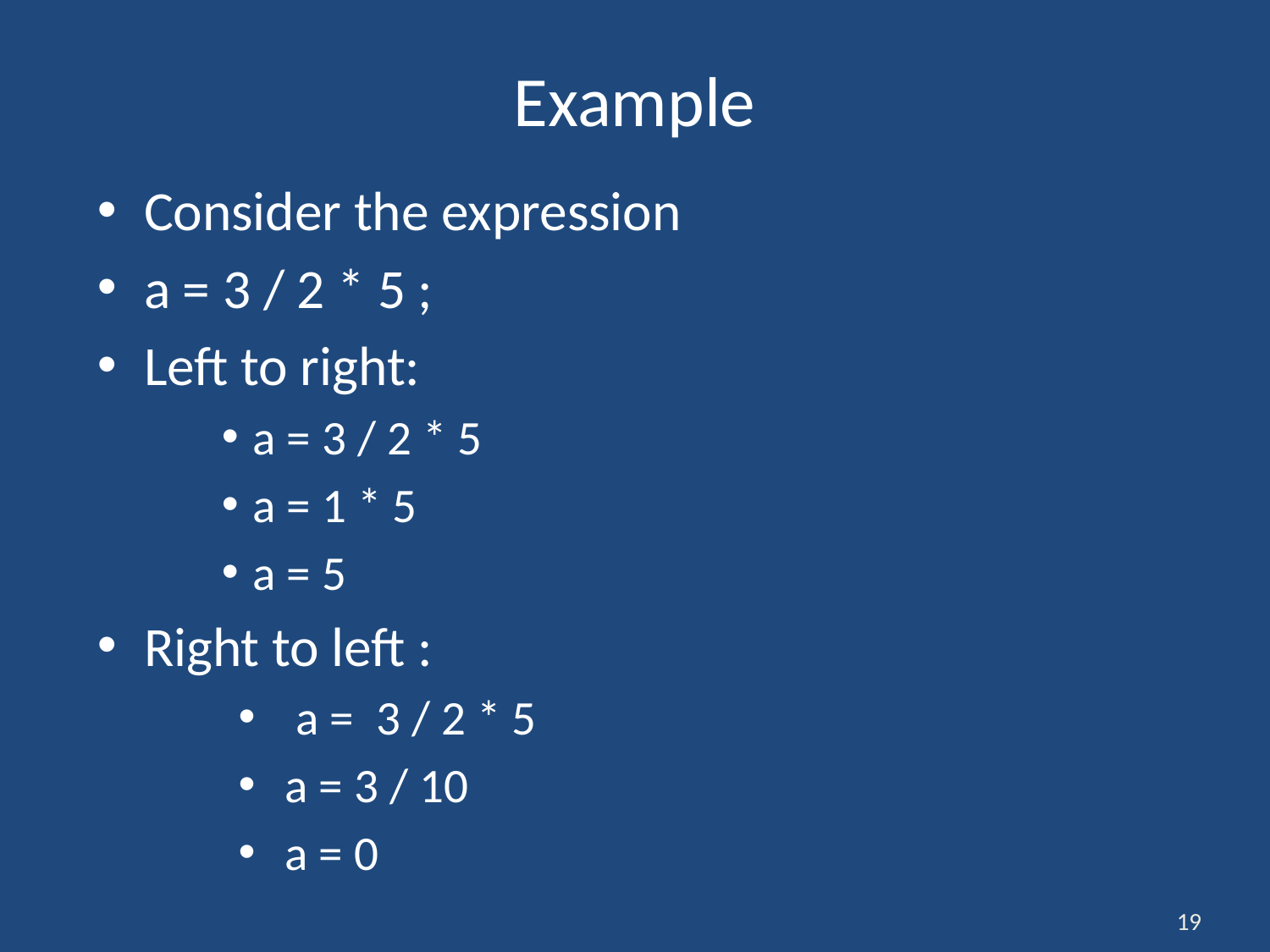

# Example
Consider the expression
a = 3 / 2 * 5 ;
Left to right:
a = 3 / 2 * 5
a = 1 * 5
a = 5
Right to left :
 a =  3 / 2 * 5
a = 3 / 10
a = 0